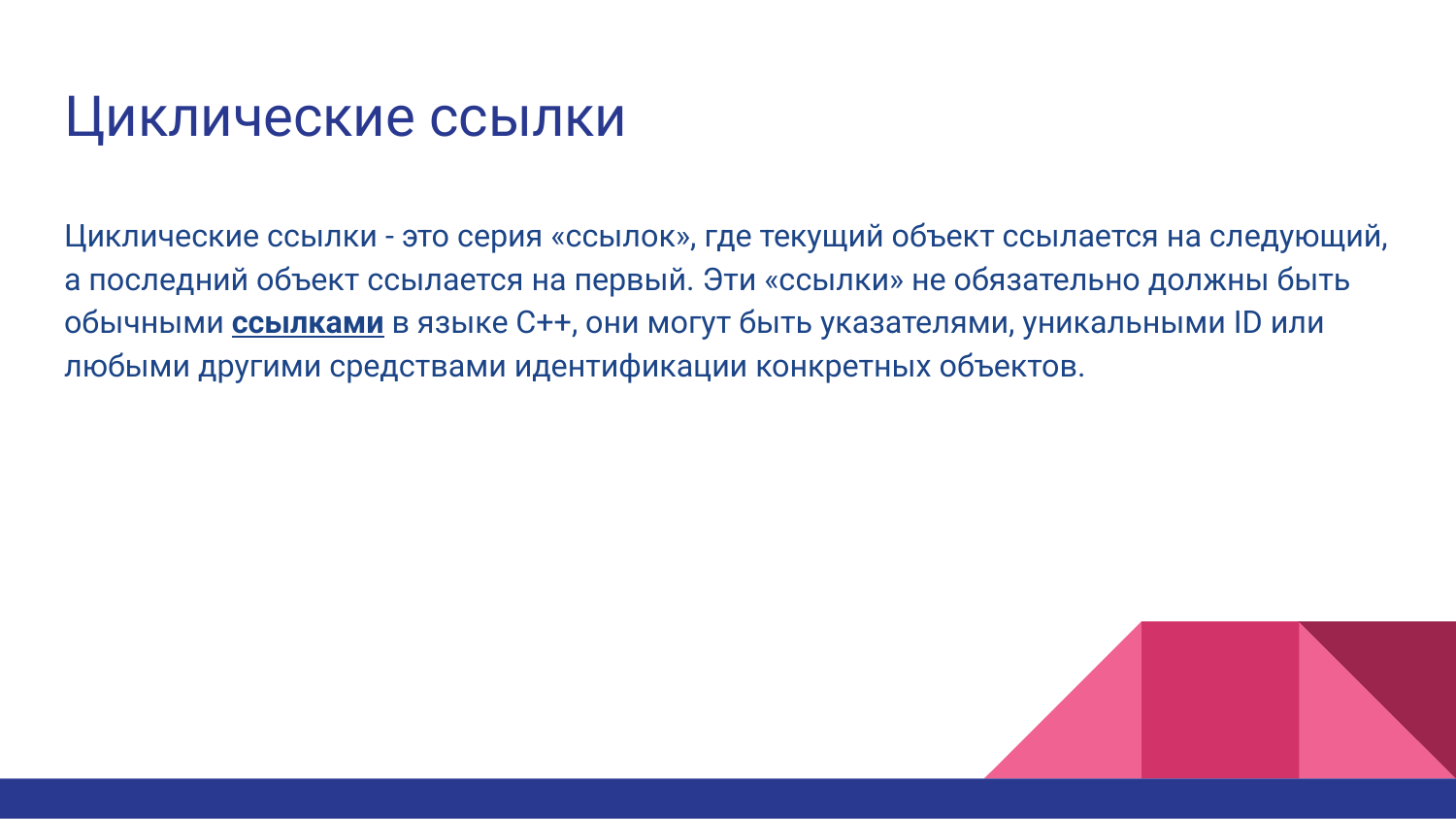

# Циклические ссылки

Циклические ссылки - это серия «ссылок», где текущий объект ссылается на следующий, а последний объект ссылается на первый. Эти «ссылки» не обязательно должны быть обычными ссылками в языке C++, они могут быть указателями, уникальными ID или любыми другими средствами идентификации конкретных объектов.